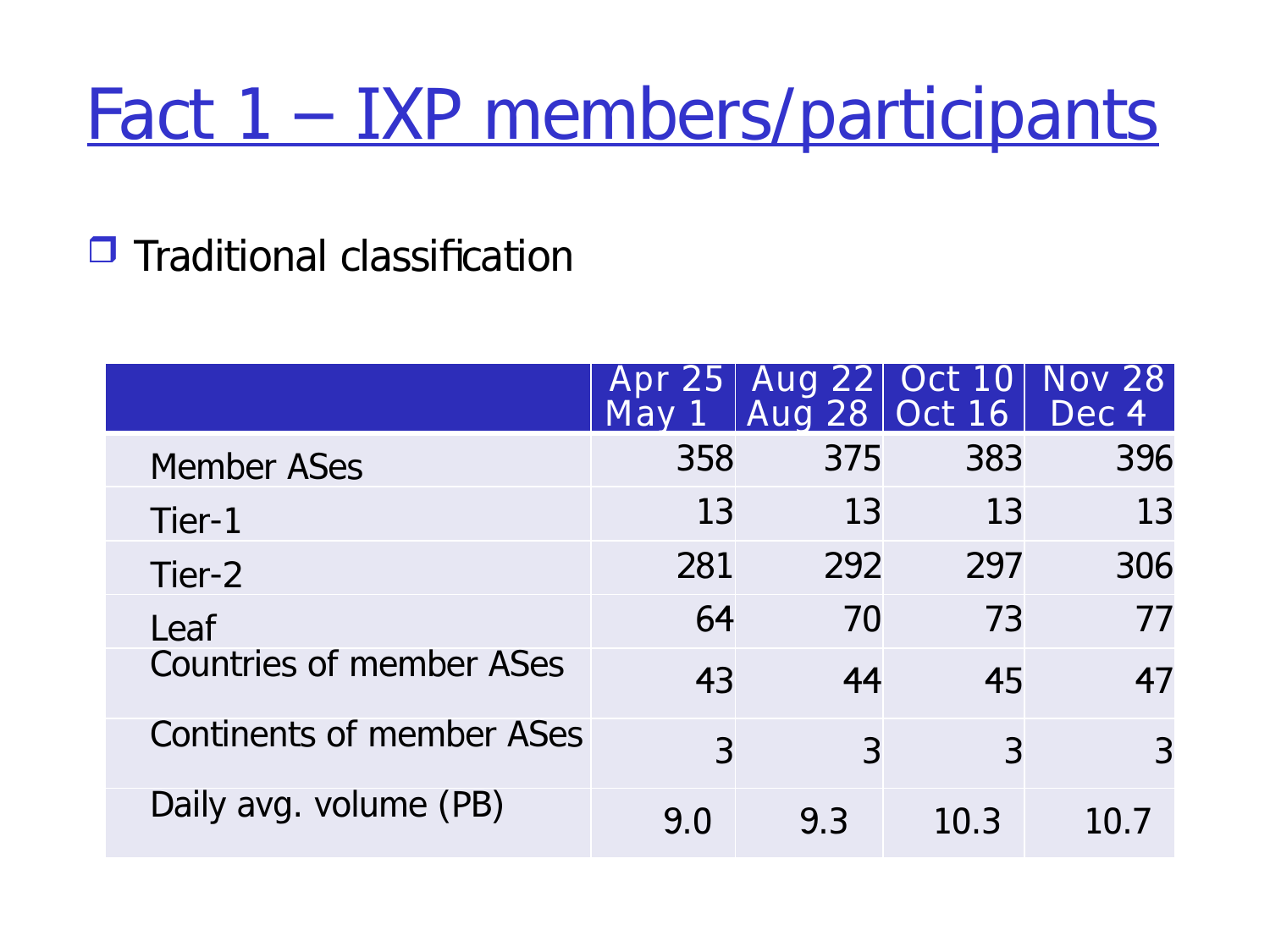

# Fact 1 – IXP members/participants
Traditional classification
|  | Apr 25 May 1 | Aug 22 Aug 28 | Oct 10 Oct 16 | Nov 28 Dec 4 |
| --- | --- | --- | --- | --- |
| Member ASes | 358 | 375 | 383 | 396 |
| Tier-1 | 13 | 13 | 13 | 13 |
| Tier-2 | 281 | 292 | 297 | 306 |
| Leaf | 64 | 70 | 73 | 77 |
| Countries of member ASes | 43 | 44 | 45 | 47 |
| Continents of member ASes | 3 | 3 | 3 | 3 |
| Daily avg. volume (PB) | 9.0 | 9.3 | 10.3 | 10.7 |